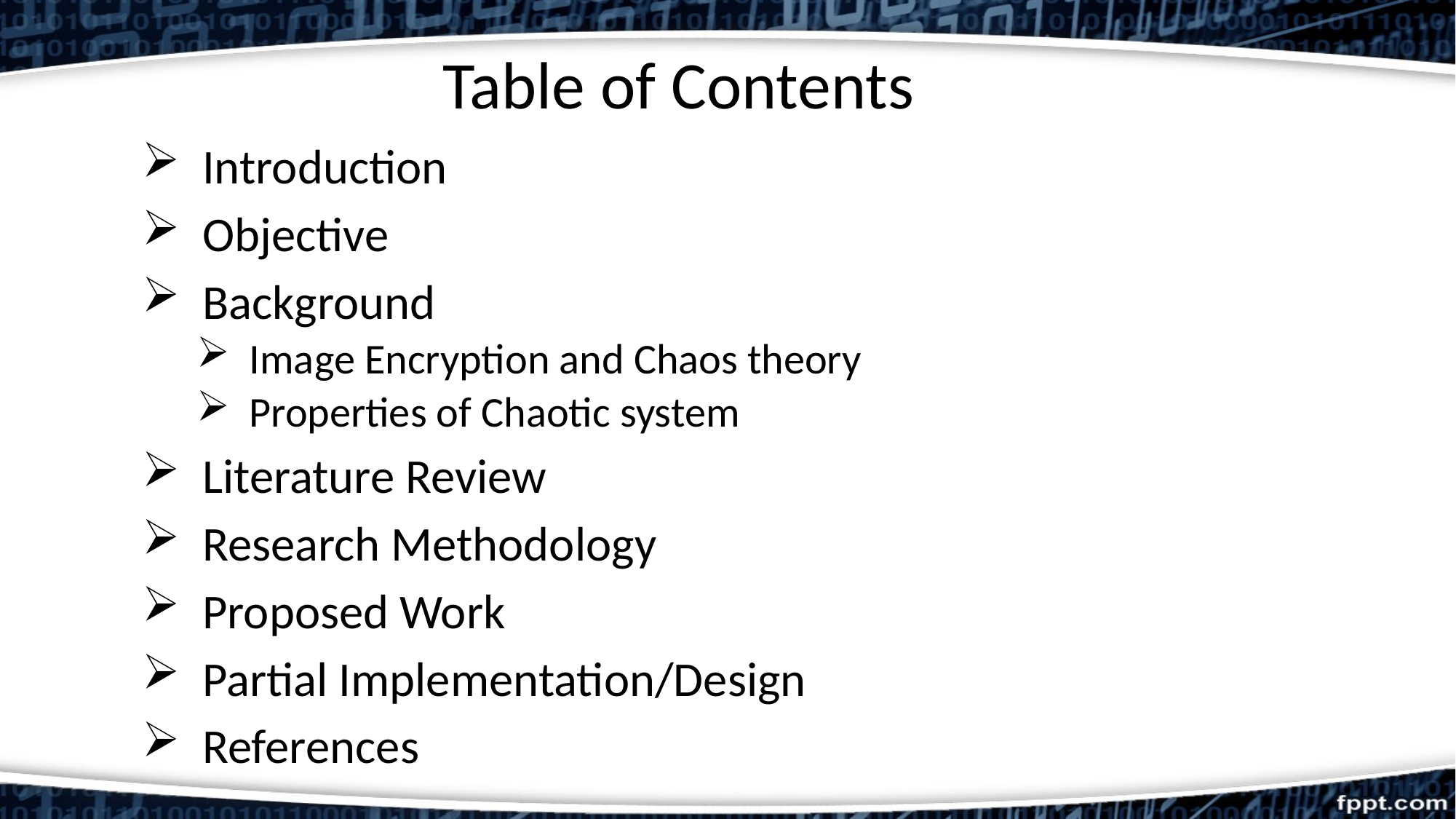

# Table of Contents
  Introduction
  Objective
  Background
  Image Encryption and Chaos theory
  Properties of Chaotic system
  Literature Review
  Research Methodology
  Proposed Work
  Partial Implementation/Design
  References